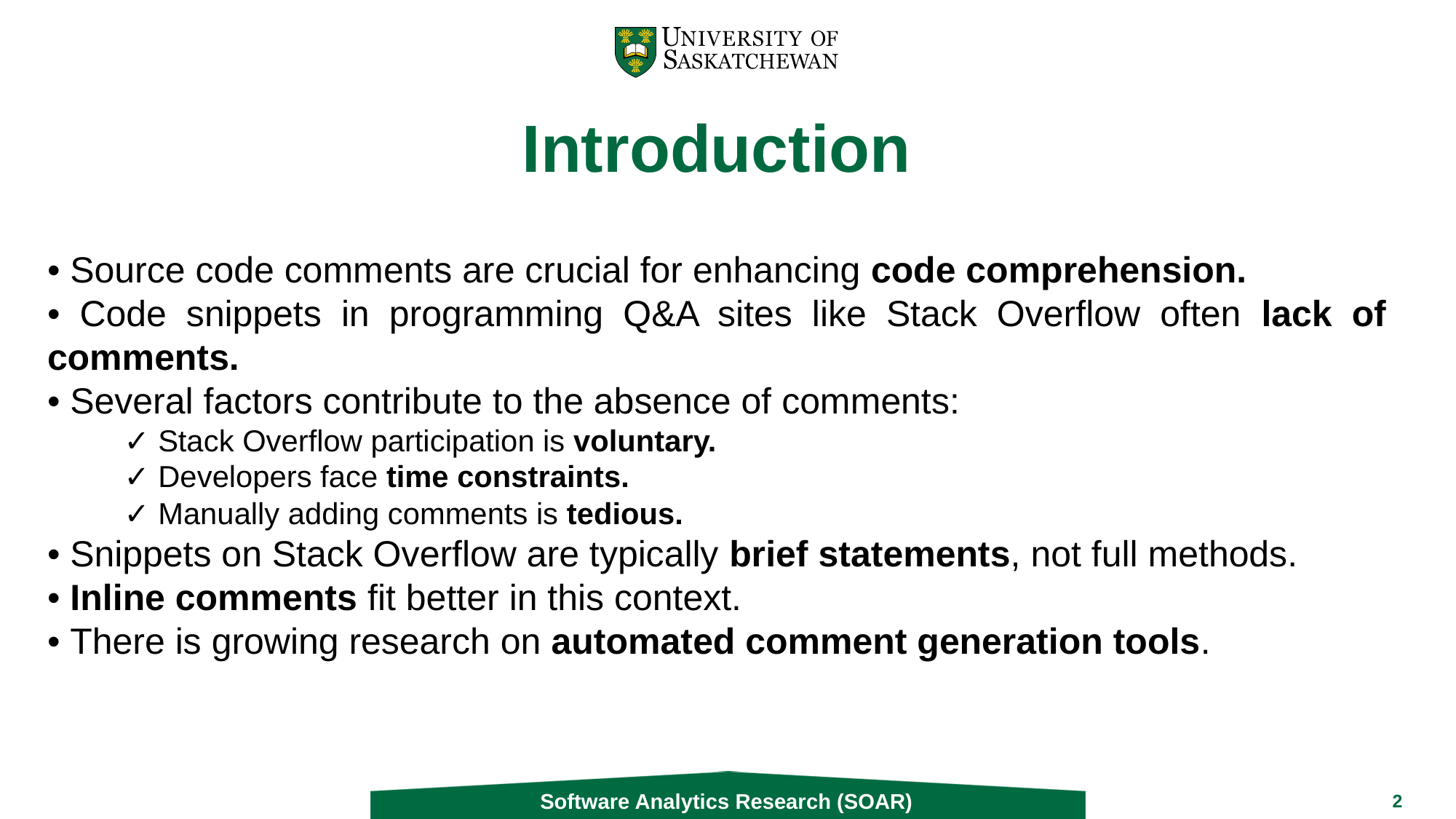

# Introduction
• Source code comments are crucial for enhancing code comprehension.
• Code snippets in programming Q&A sites like Stack Overflow often lack of comments.
• Several factors contribute to the absence of comments:
✓ Stack Overflow participation is voluntary.
✓ Developers face time constraints.
✓ Manually adding comments is tedious.
• Snippets on Stack Overflow are typically brief statements, not full methods.
• Inline comments fit better in this context.
• There is growing research on automated comment generation tools.
Software Analytics Research (SOAR)
2